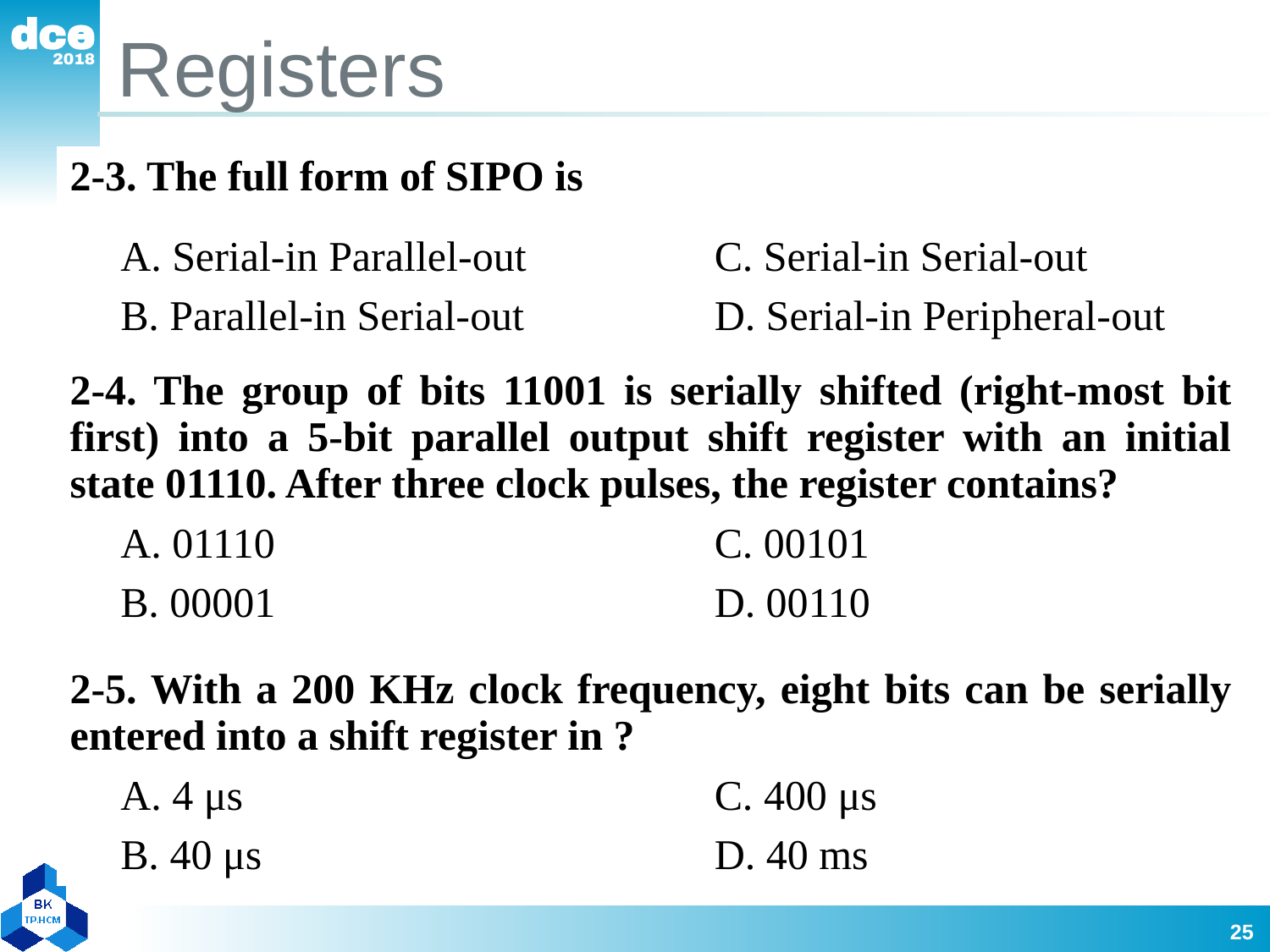

# Registers
| 2-3. The full form of SIPO is |  |
| --- | --- |
| A. Serial-in Parallel-out | C. Serial-in Serial-out |
| B. Parallel-in Serial-out | D. Serial-in Peripheral-out |
| 2-4. The group of bits 11001 is serially shifted (right-most bit first) into a 5-bit parallel output shift register with an initial state 01110. After three clock pulses, the register contains? |  |
| --- | --- |
| A. 01110 | C. 00101 |
| B. 00001 | D. 00110 |
| 2-5. With a 200 KHz clock frequency, eight bits can be serially entered into a shift register in ? |  |
| --- | --- |
| A. 4 μs | C. 400 μs |
| B. 40 μs | D. 40 ms |
25